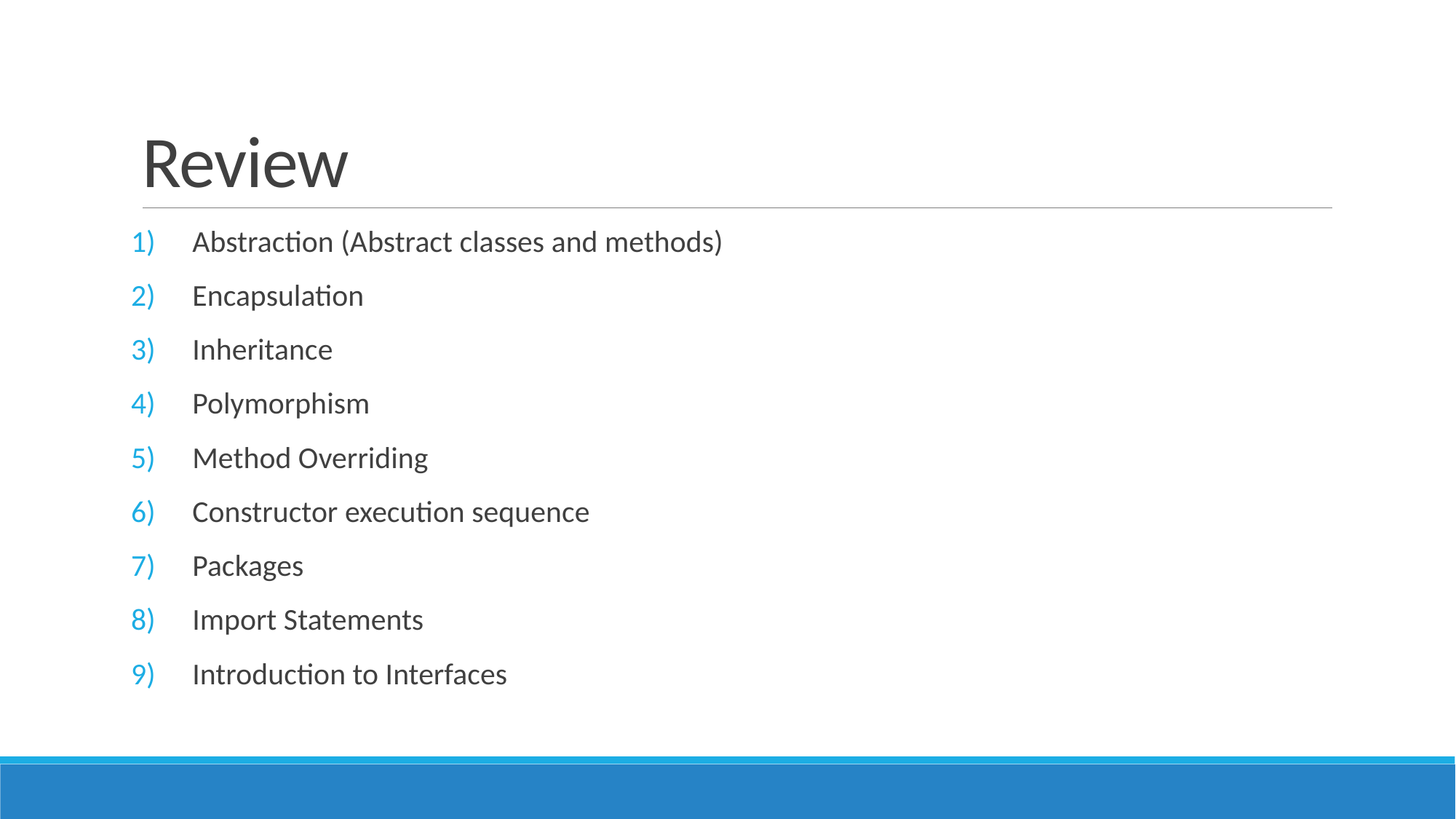

# Review
Abstraction (Abstract classes and methods)
Encapsulation
Inheritance
Polymorphism
Method Overriding
Constructor execution sequence
Packages
Import Statements
Introduction to Interfaces